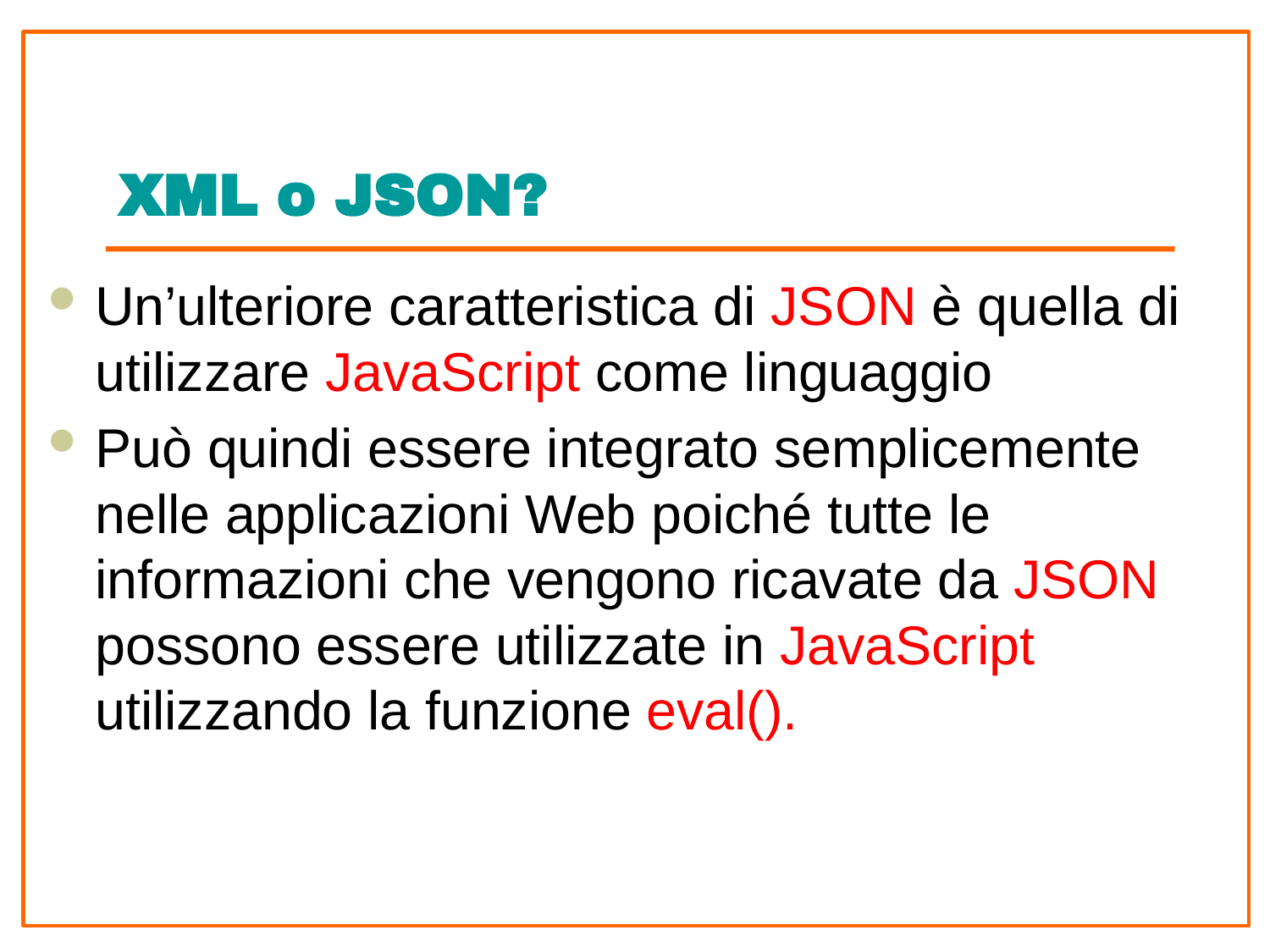

# XML o JSON?
Un’ulteriore caratteristica di JSON è quella di utilizzare JavaScript come linguaggio
Può quindi essere integrato semplicemente nelle applicazioni Web poiché tutte le informazioni che vengono ricavate da JSON possono essere utilizzate in JavaScript utilizzando la funzione eval().